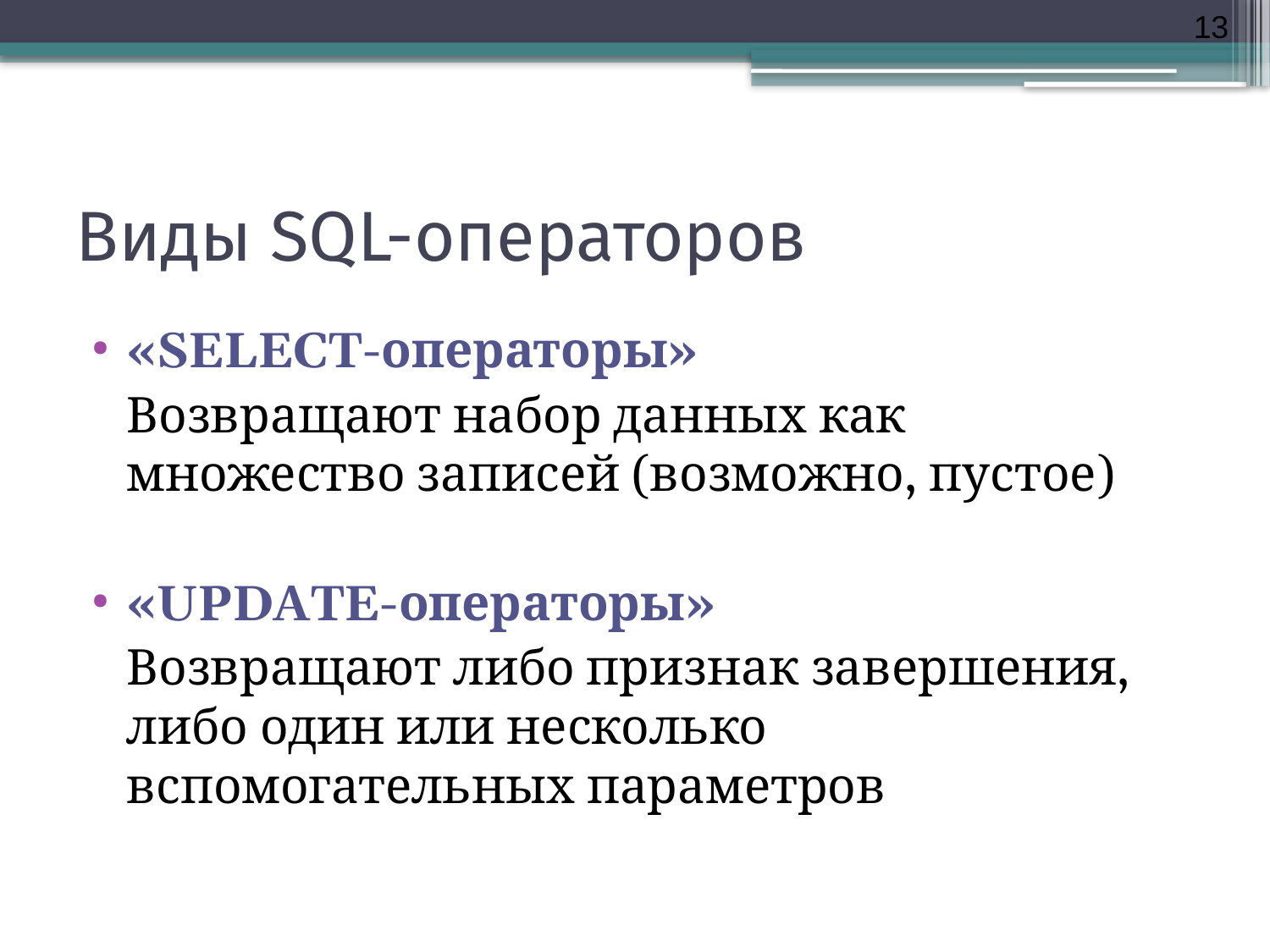

13
# Виды SQL-операторов
«SELECT-операторы»
	Возвращают набор данных как множество записей (возможно, пустое)

«UPDATE-операторы»
	Возвращают либо признак завершения, либо один или несколько вспомогательных параметров